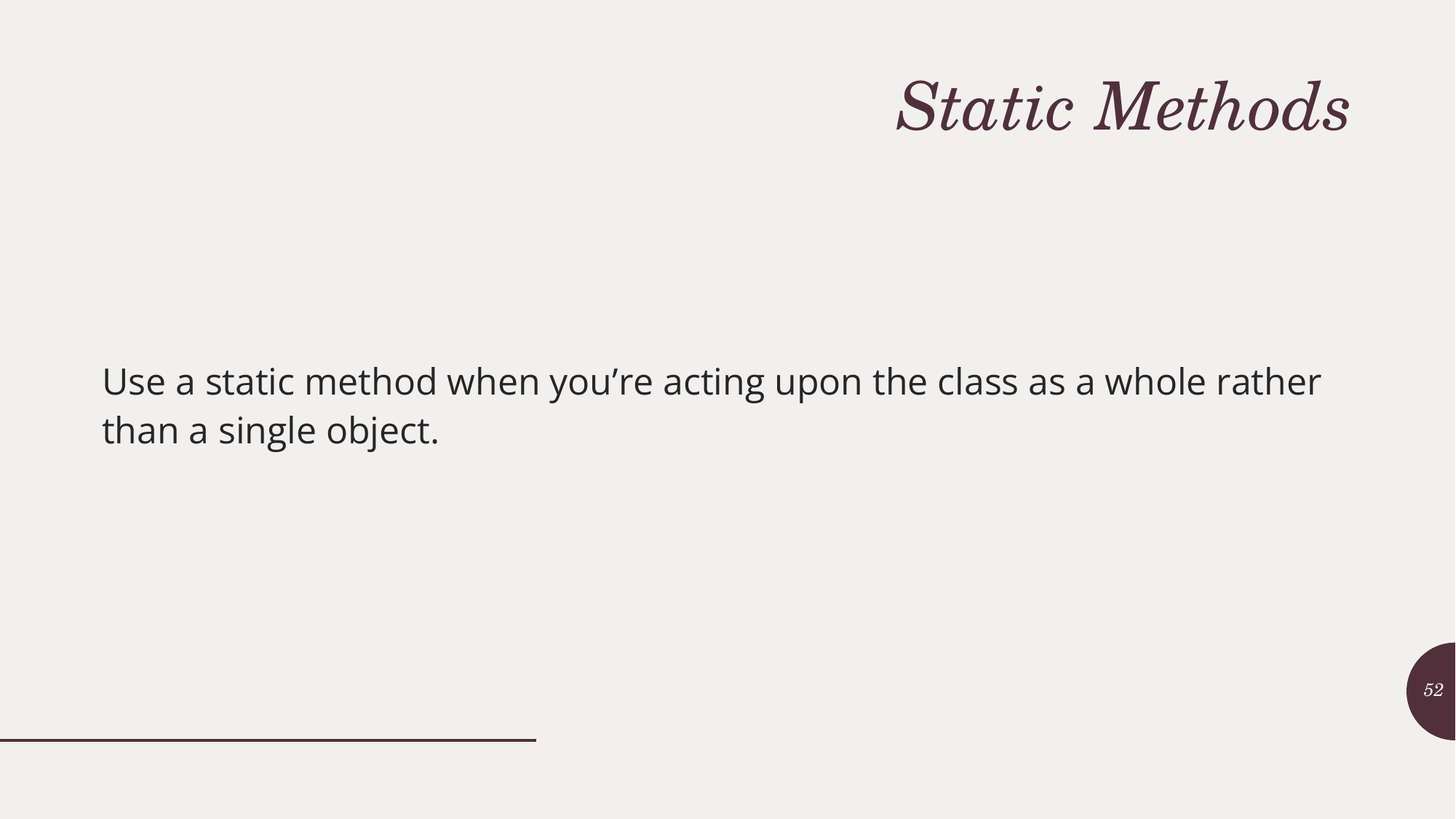

# Static Methods

Use a static method when you’re acting upon the class as a whole rather than a single object.

52